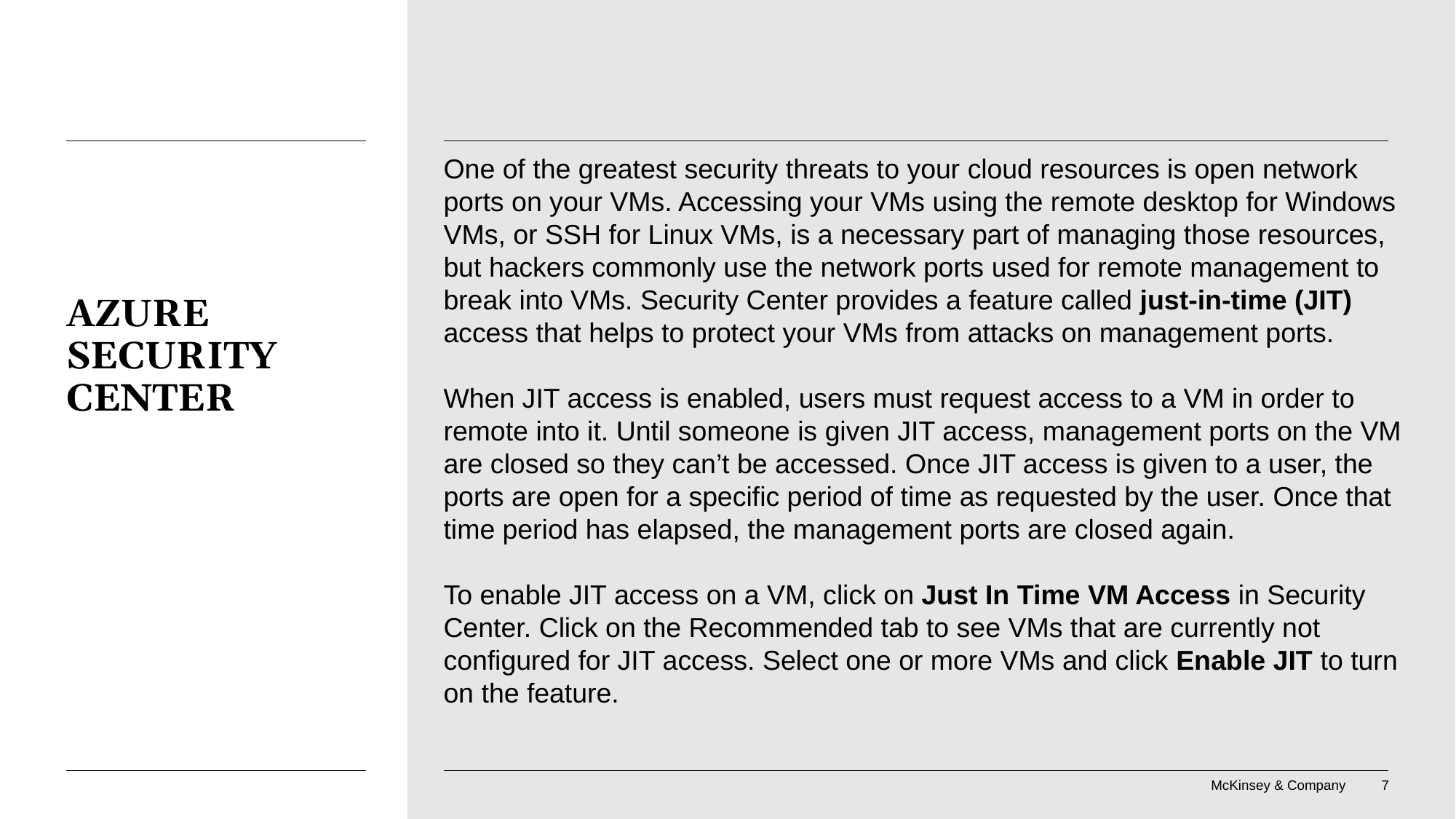

One of the greatest security threats to your cloud resources is open network ports on your VMs. Accessing your VMs using the remote desktop for Windows VMs, or SSH for Linux VMs, is a necessary part of managing those resources, but hackers commonly use the network ports used for remote management to break into VMs. Security Center provides a feature called just-in-time (JIT) access that helps to protect your VMs from attacks on management ports.

When JIT access is enabled, users must request access to a VM in order to remote into it. Until someone is given JIT access, management ports on the VM are closed so they can’t be accessed. Once JIT access is given to a user, the ports are open for a specific period of time as requested by the user. Once that time period has elapsed, the management ports are closed again.

To enable JIT access on a VM, click on Just In Time VM Access in Security Center. Click on the Recommended tab to see VMs that are currently not configured for JIT access. Select one or more VMs and click Enable JIT to turn on the feature.

# Azure Security Center